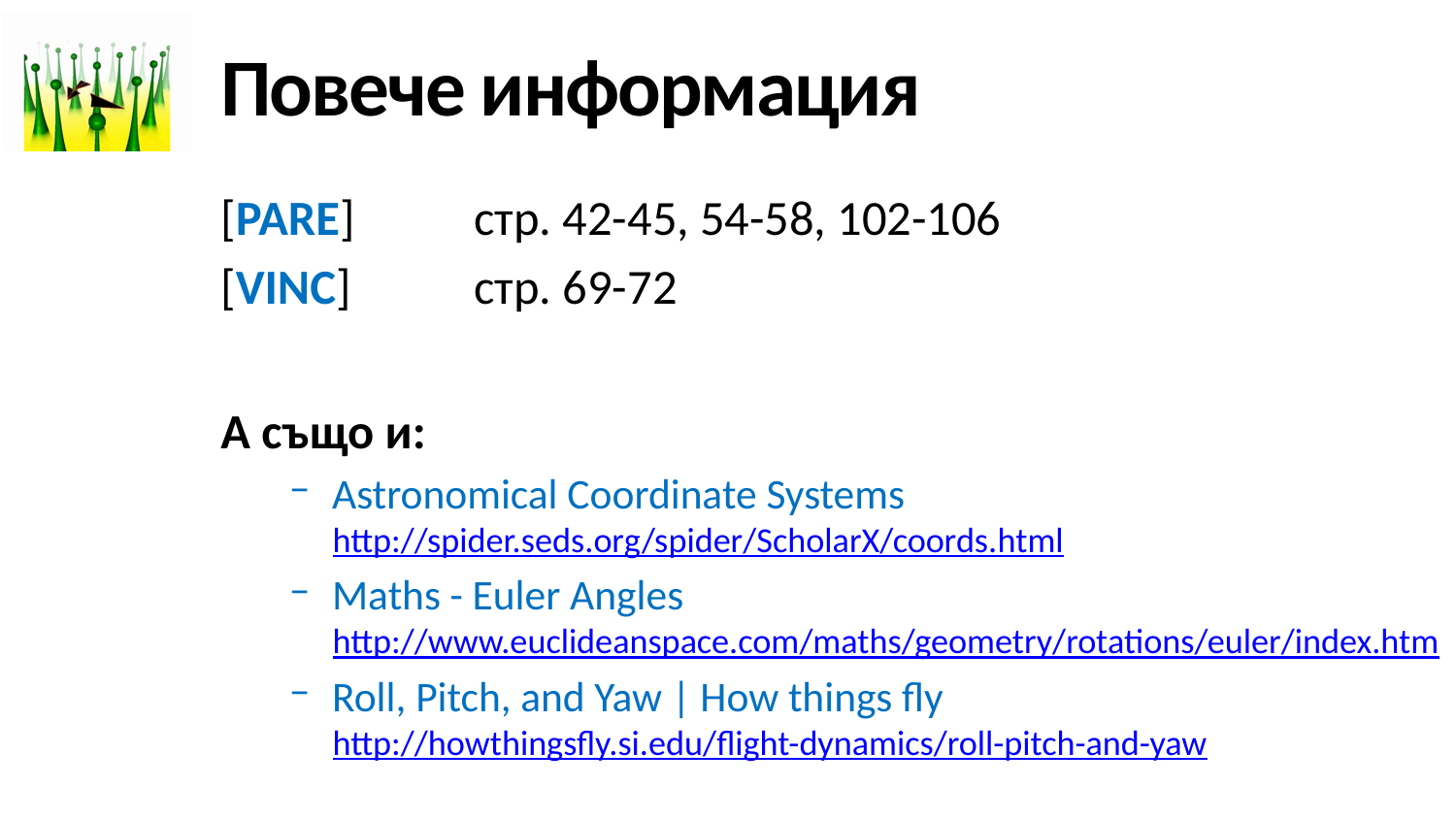

# Повече информация
[PARE]	стр. 42-45, 54-58, 102-106
[VINC]	стр. 69-72

А също и:
Astronomical Coordinate Systems
http://spider.seds.org/spider/ScholarX/coords.html
Maths - Euler Angles
http://www.euclideanspace.com/maths/geometry/rotations/euler/index.htm
Roll, Pitch, and Yaw | How things fly
http://howthingsfly.si.edu/flight-dynamics/roll-pitch-and-yaw